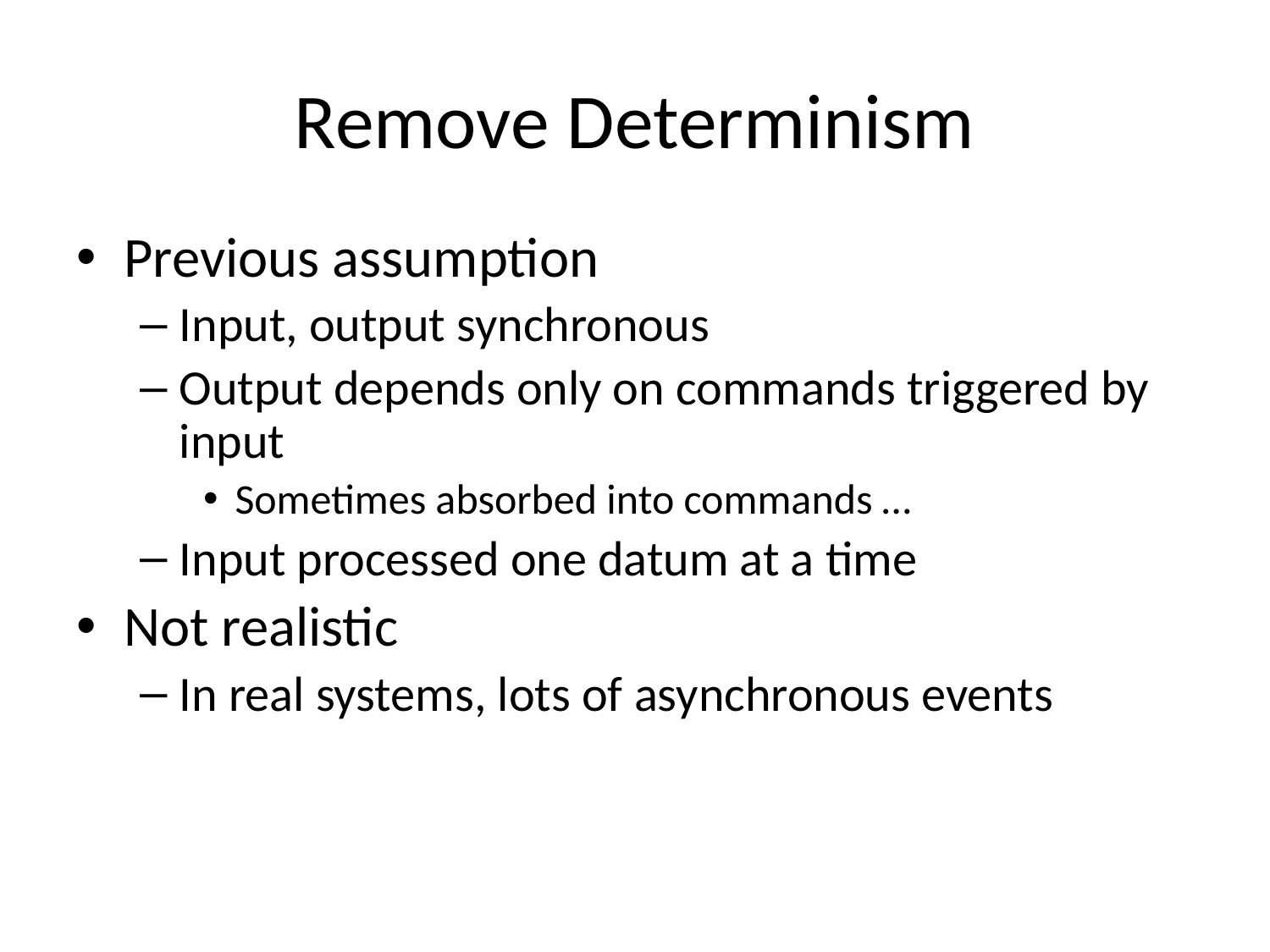

# Remove Determinism
Previous assumption
Input, output synchronous
Output depends only on commands triggered by input
Sometimes absorbed into commands …
Input processed one datum at a time
Not realistic
In real systems, lots of asynchronous events